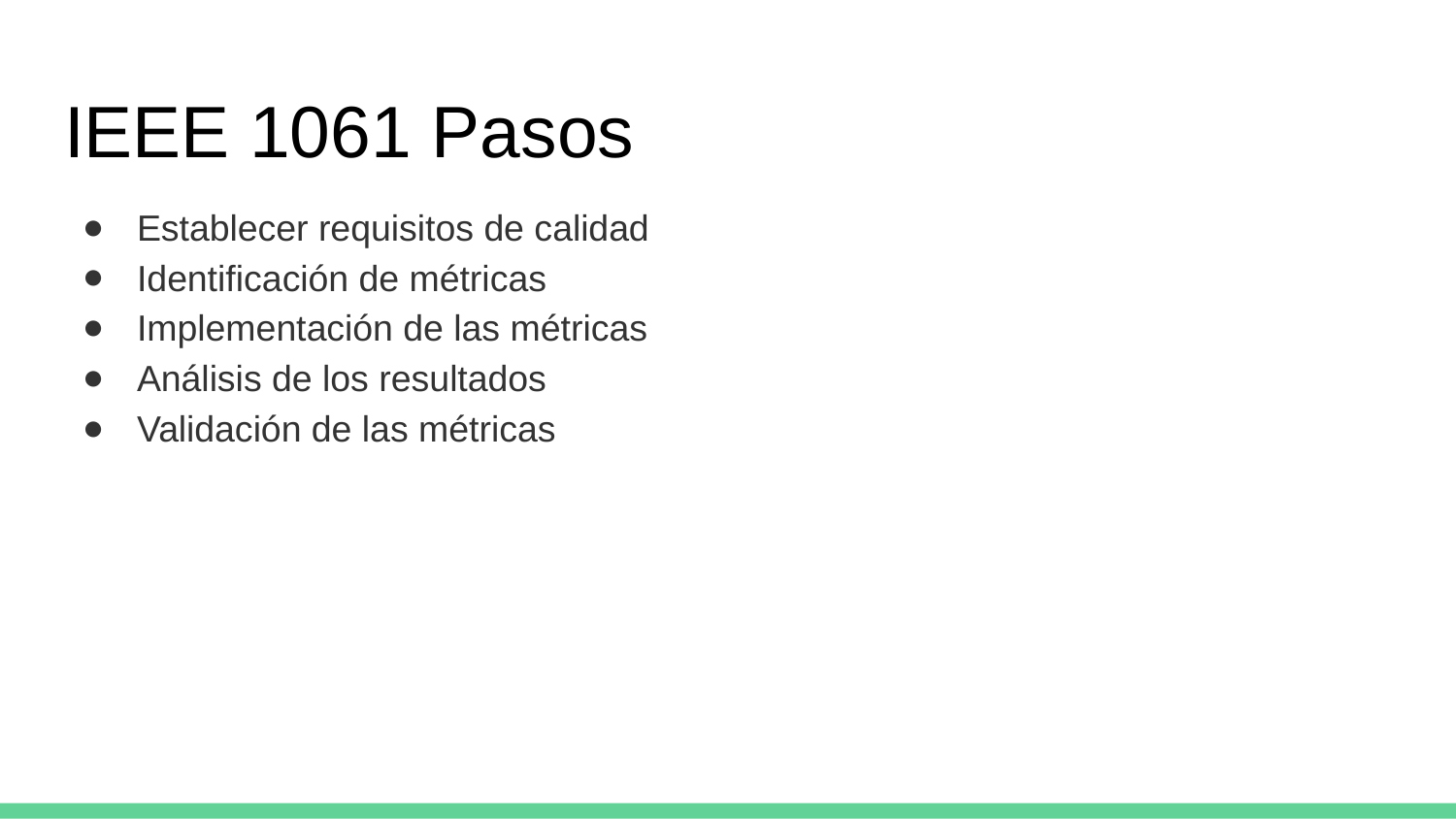

# IEEE 1061 Pasos
Establecer requisitos de calidad
Identificación de métricas
Implementación de las métricas
Análisis de los resultados
Validación de las métricas